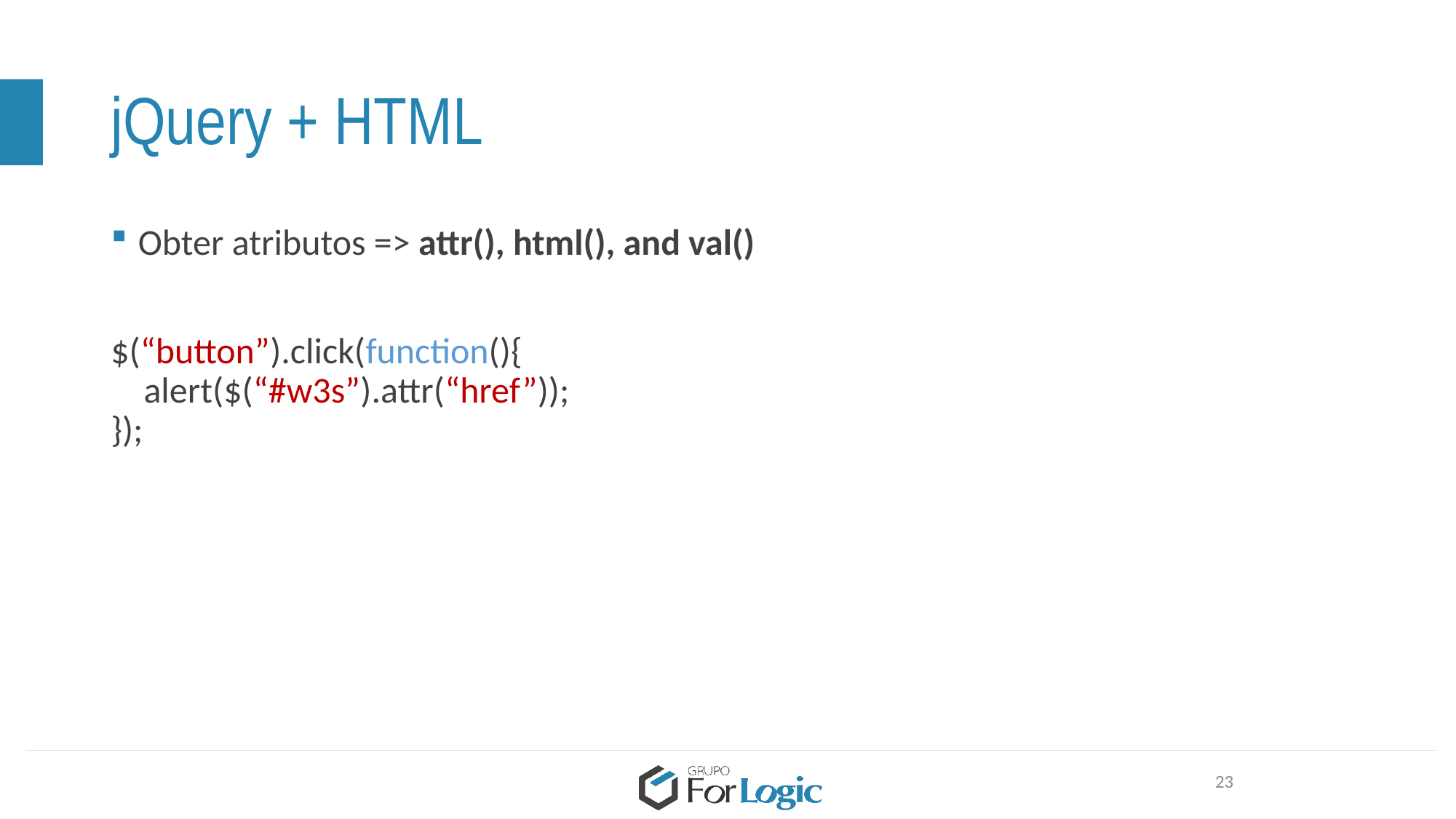

# jQuery + HTML
Obter atributos => attr(), html(), and val()

$(“button”).click(function(){
    alert($(“#w3s”).attr(“href”));
});
23